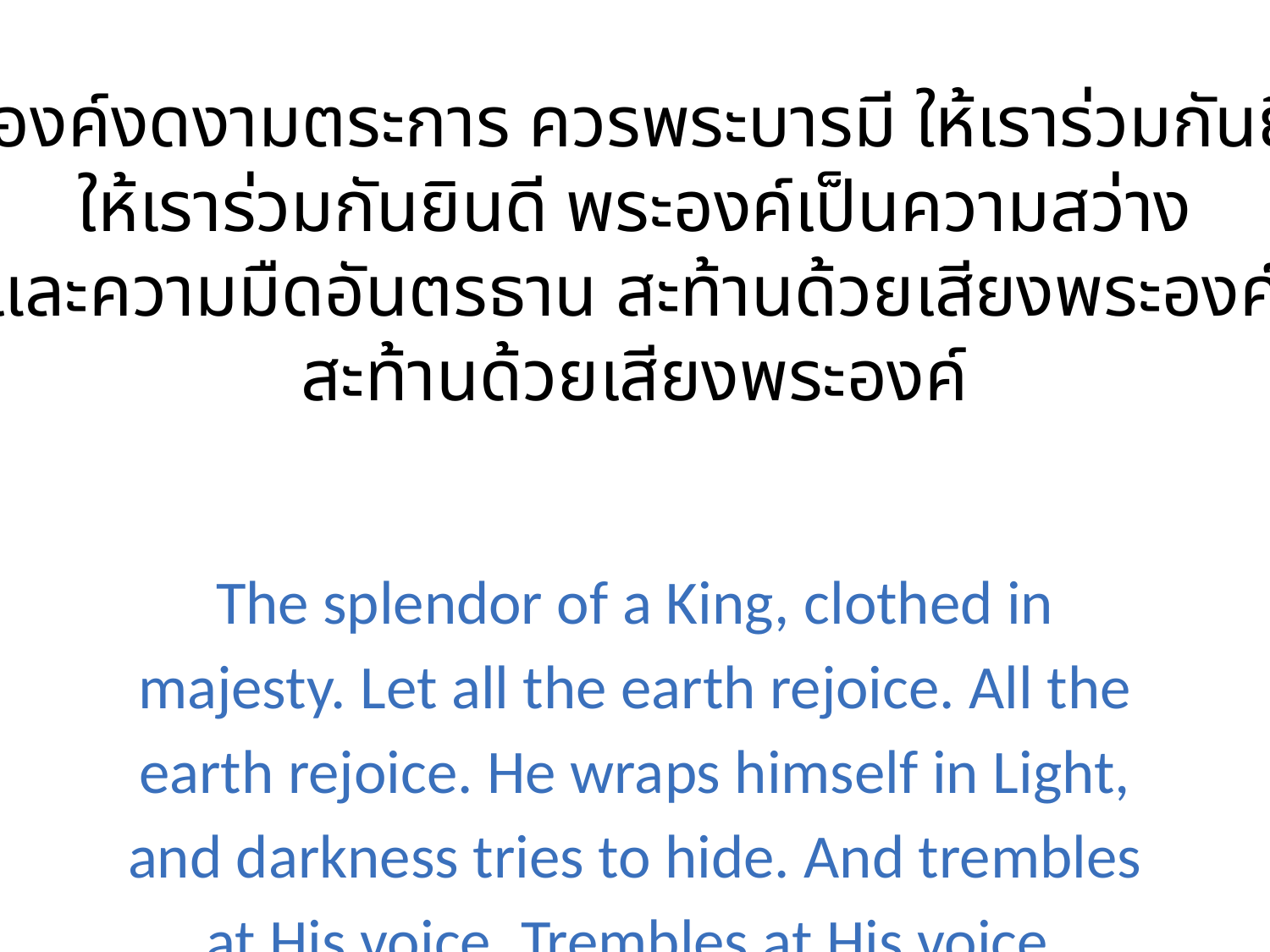

พระองค์งดงามตระการ ควรพระบารมี ให้เราร่วมกันยินดี
ให้เราร่วมกันยินดี พระองค์เป็นความสว่าง
และความมืดอันตรธาน สะท้านด้วยเสียงพระองค์
สะท้านด้วยเสียงพระองค์

The splendor of a King, clothed in majesty. Let all the earth rejoice. All the earth rejoice. He wraps himself in Light, and darkness tries to hide. And trembles at His voice. Trembles at His voice.